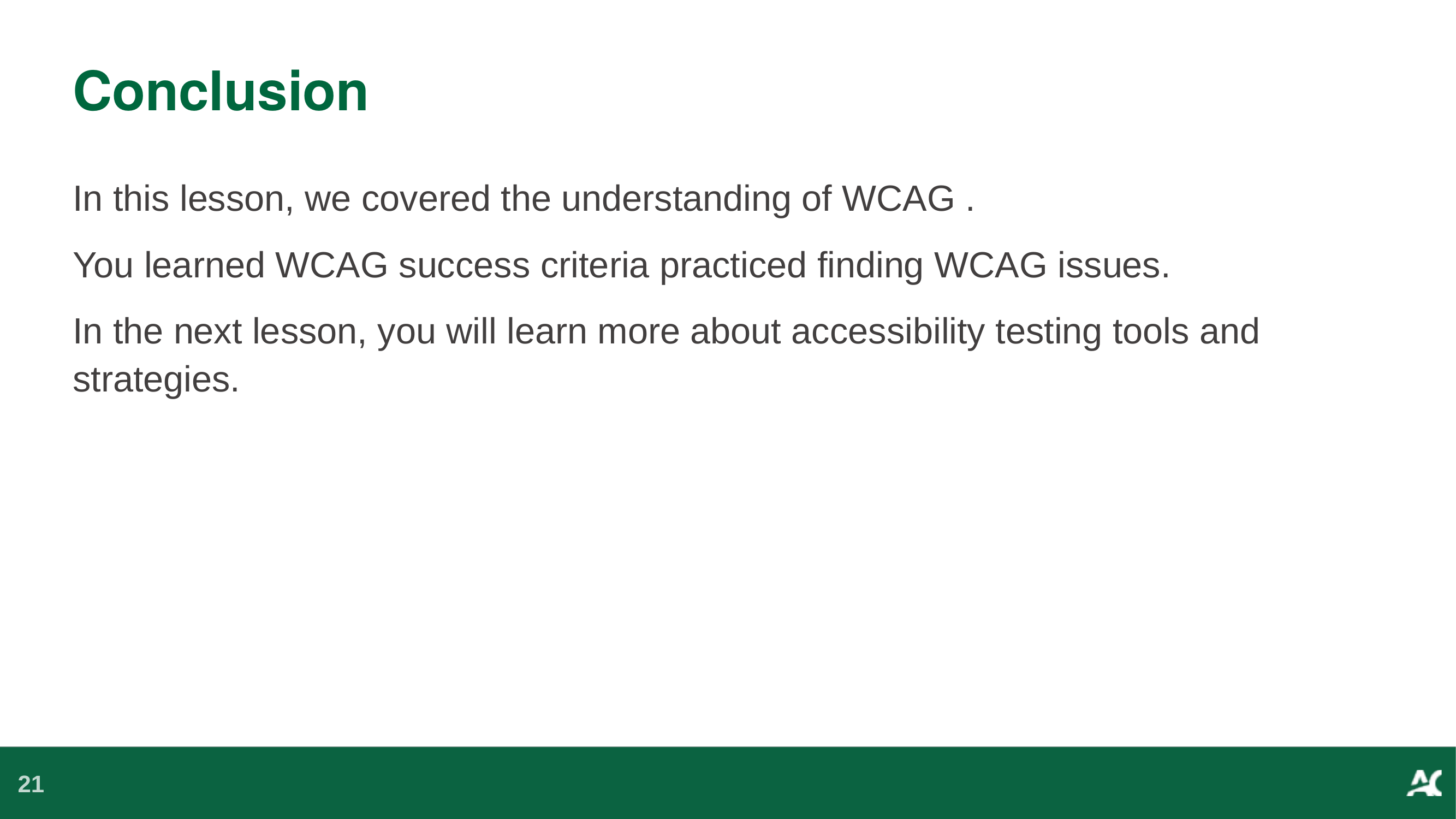

# Conclusion
In this lesson, we covered the understanding of WCAG .
You learned WCAG success criteria practiced finding WCAG issues.
In the next lesson, you will learn more about accessibility testing tools and strategies.
21